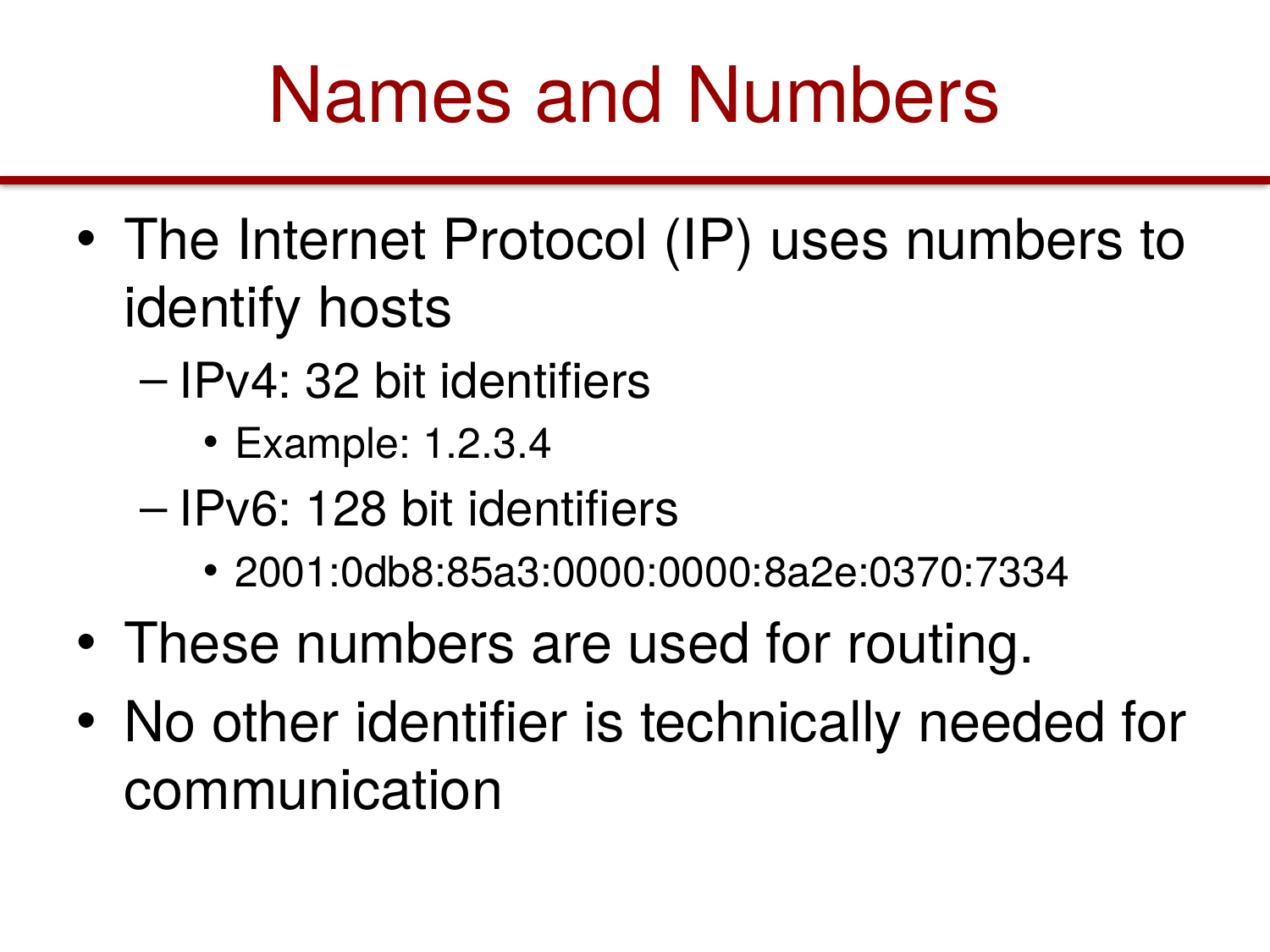

# Names and Numbers
The Internet Protocol (IP) uses numbers to identify hosts
IPv4: 32 bit identifiers
Example: 1.2.3.4
IPv6: 128 bit identifiers
2001:0db8:85a3:0000:0000:8a2e:0370:7334
These numbers are used for routing.
No other identifier is technically needed for communication